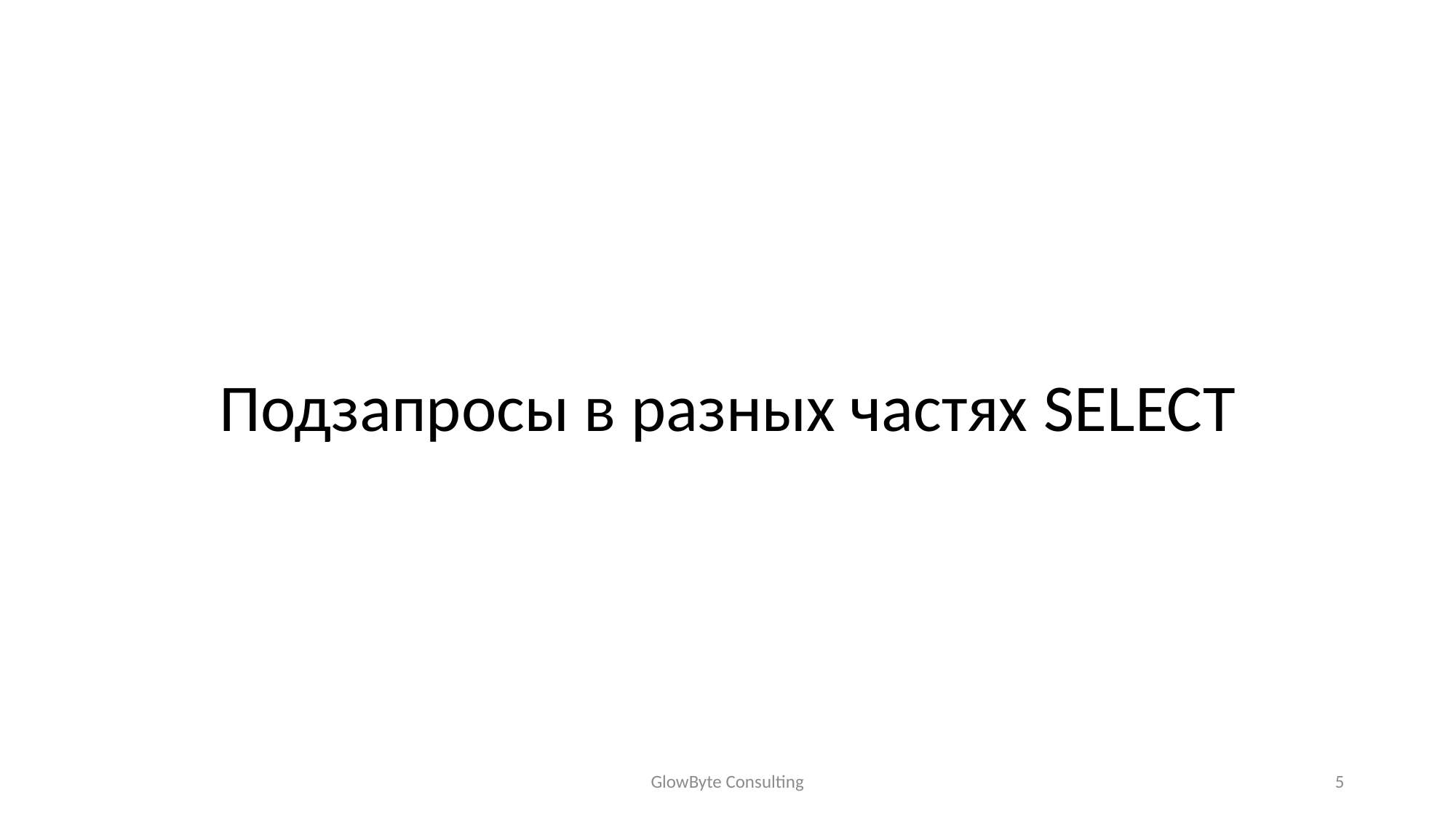

# Подзапросы в разных частях SELECT
GlowByte Consulting
5